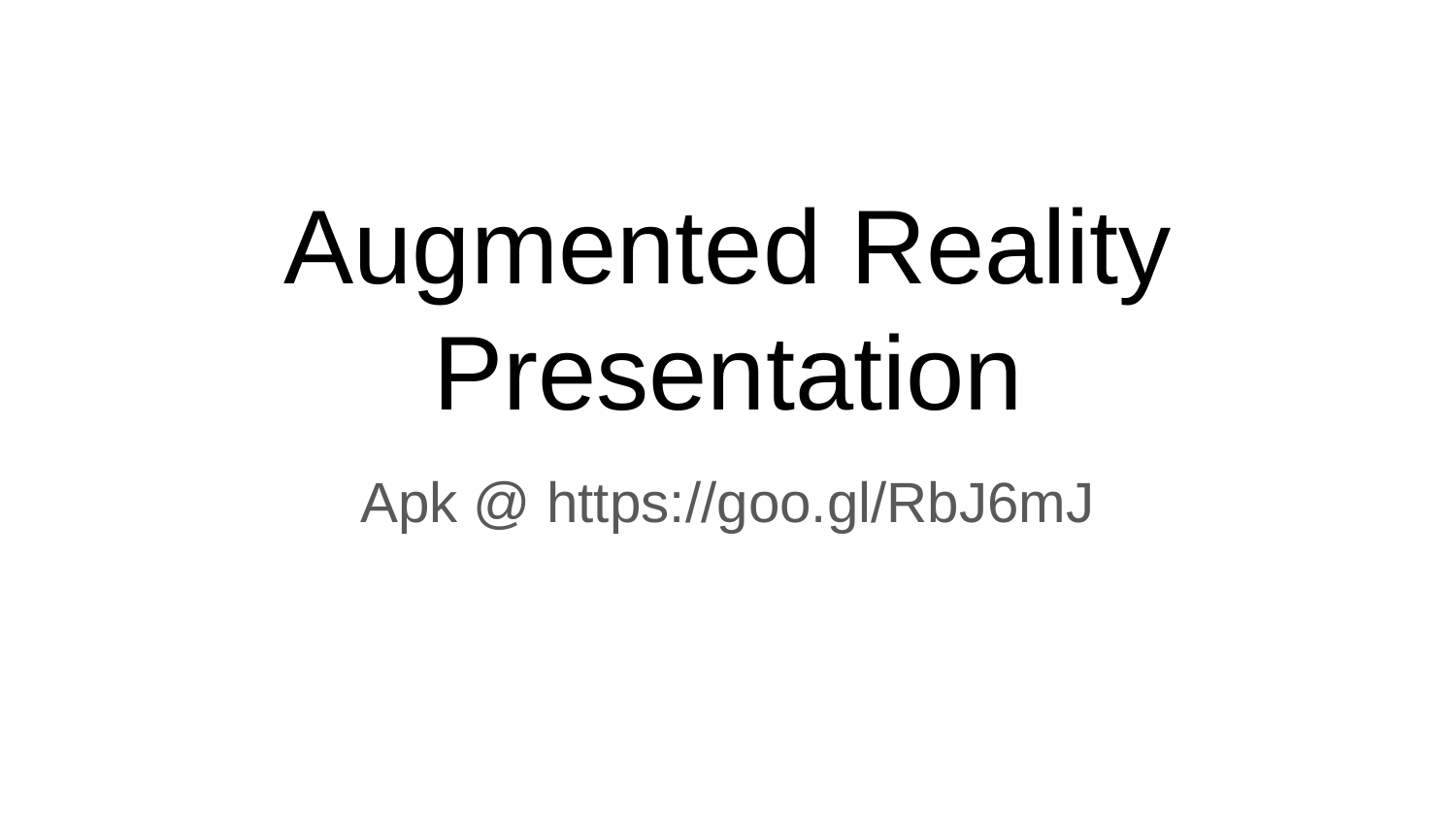

# Augmented Reality Presentation
Apk @ https://goo.gl/RbJ6mJ